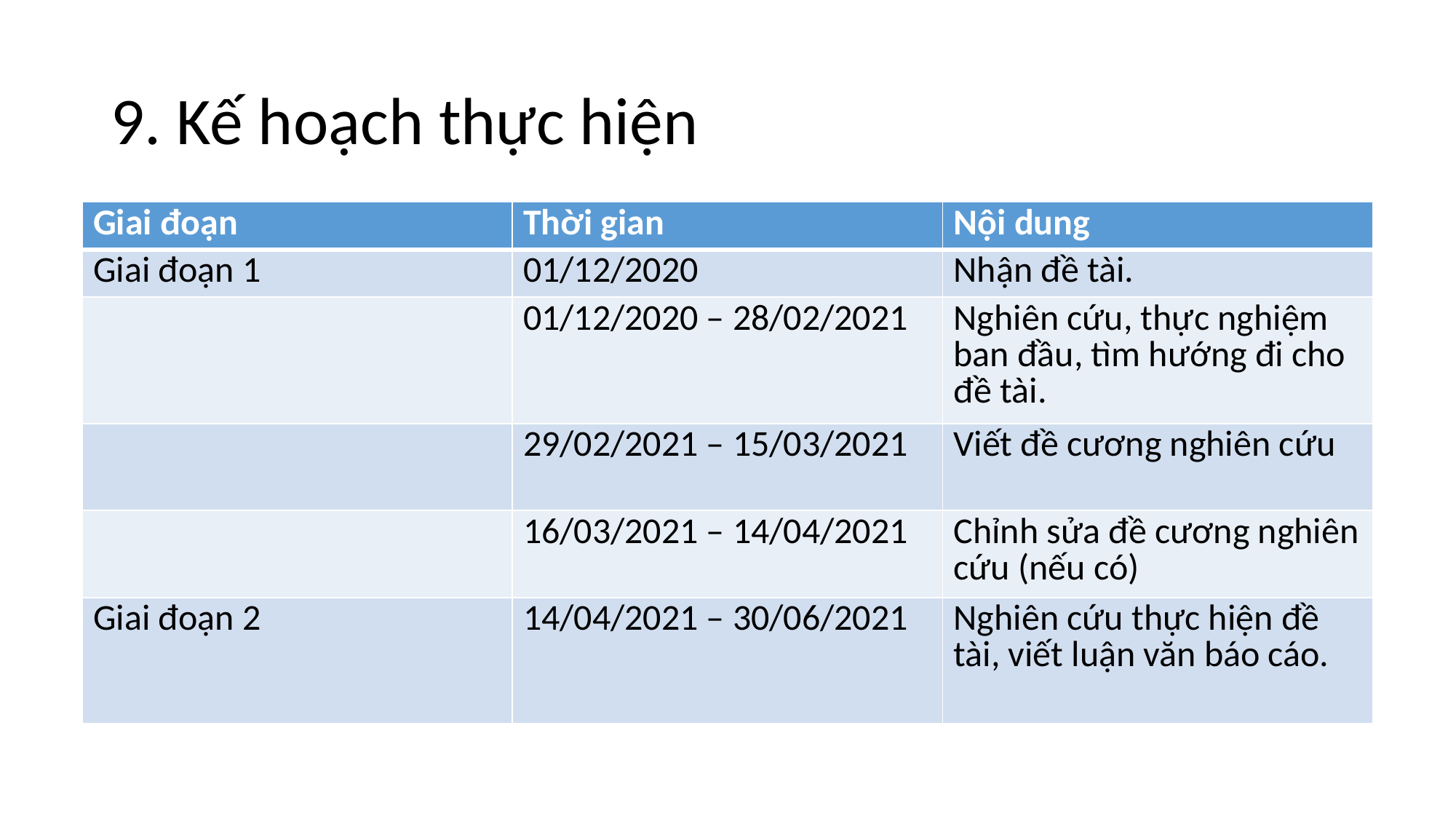

# 9. Kế hoạch thực hiện
| Giai đoạn | Thời gian | Nội dung |
| --- | --- | --- |
| Giai đoạn 1 | 01/12/2020 | Nhận đề tài. |
|  | 01/12/2020 – 28/02/2021 | Nghiên cứu, thực nghiệm ban đầu, tìm hướng đi cho đề tài. |
|  | 29/02/2021 – 15/03/2021 | Viết đề cương nghiên cứu |
|  | 16/03/2021 – 14/04/2021 | Chỉnh sửa đề cương nghiên cứu (nếu có) |
| Giai đoạn 2 | 14/04/2021 – 30/06/2021 | Nghiên cứu thực hiện đề tài, viết luận văn báo cáo. |